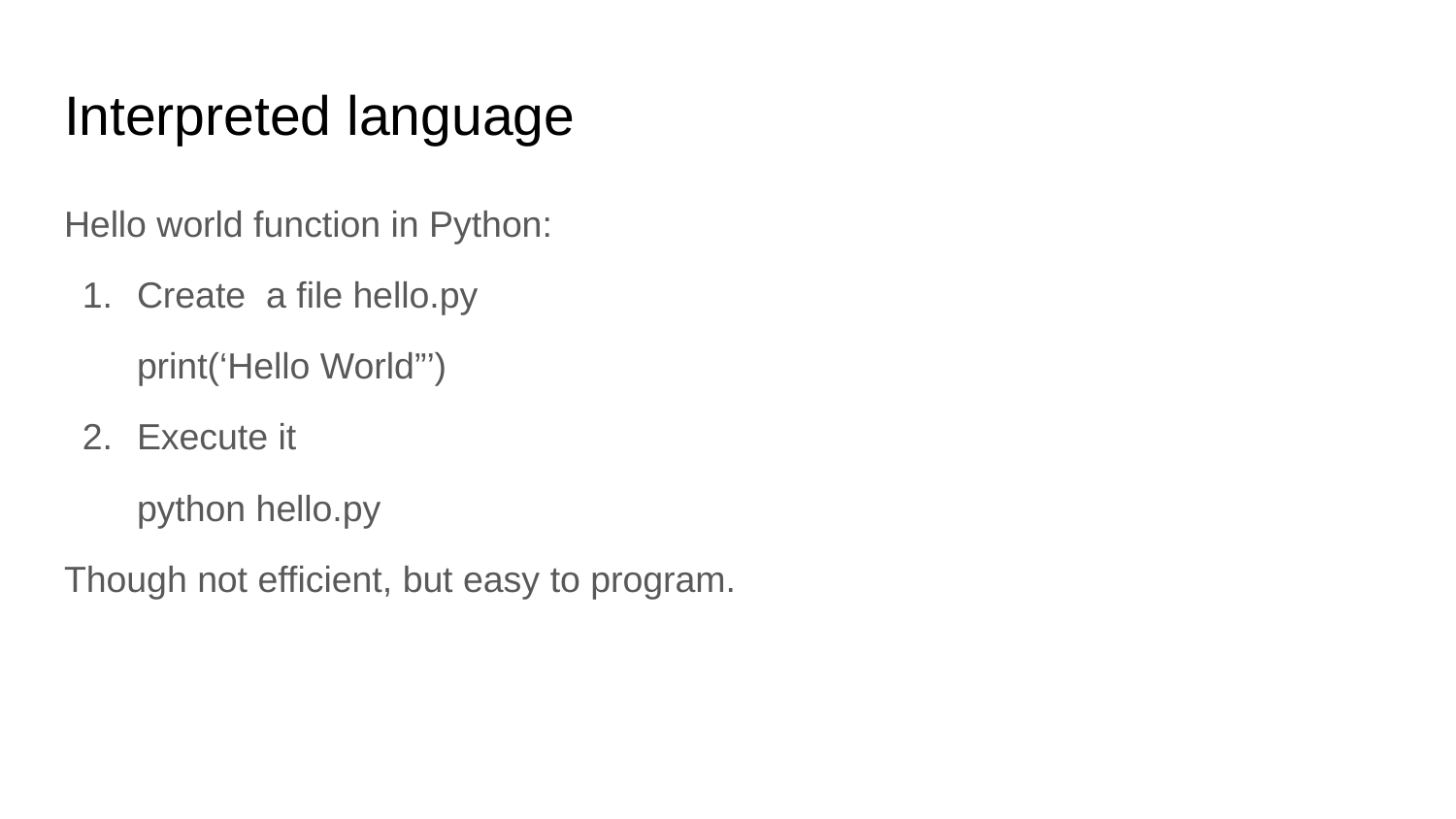

# Interpreted language
Hello world function in Python:
Create  a file hello.py
print(‘Hello World”’)
Execute it
python hello.py
Though not efficient, but easy to program.